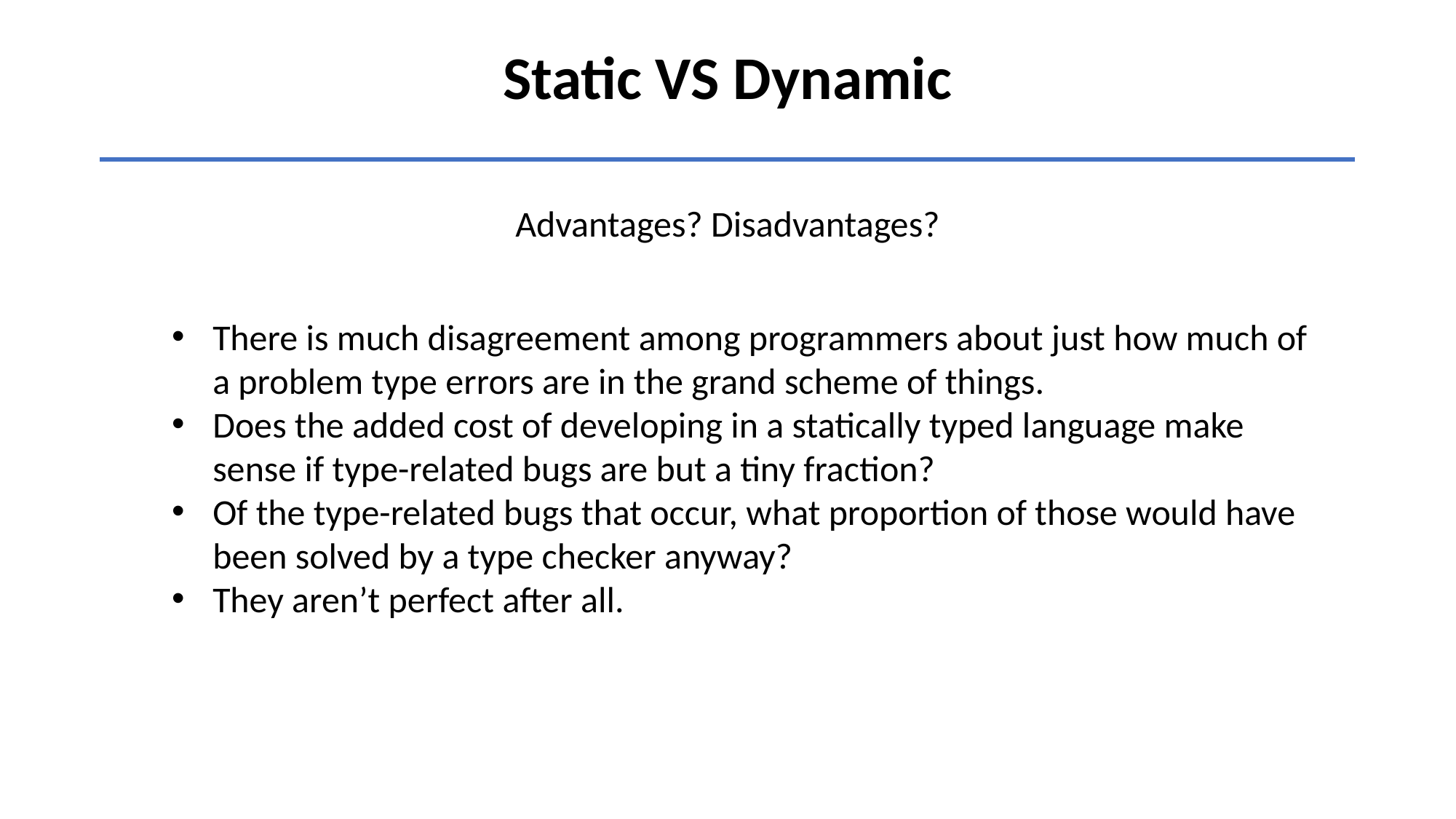

Static VS Dynamic
Advantages? Disadvantages?
There is much disagreement among programmers about just how much of a problem type errors are in the grand scheme of things.
Does the added cost of developing in a statically typed language make sense if type-related bugs are but a tiny fraction?
Of the type-related bugs that occur, what proportion of those would have been solved by a type checker anyway?
They aren’t perfect after all.